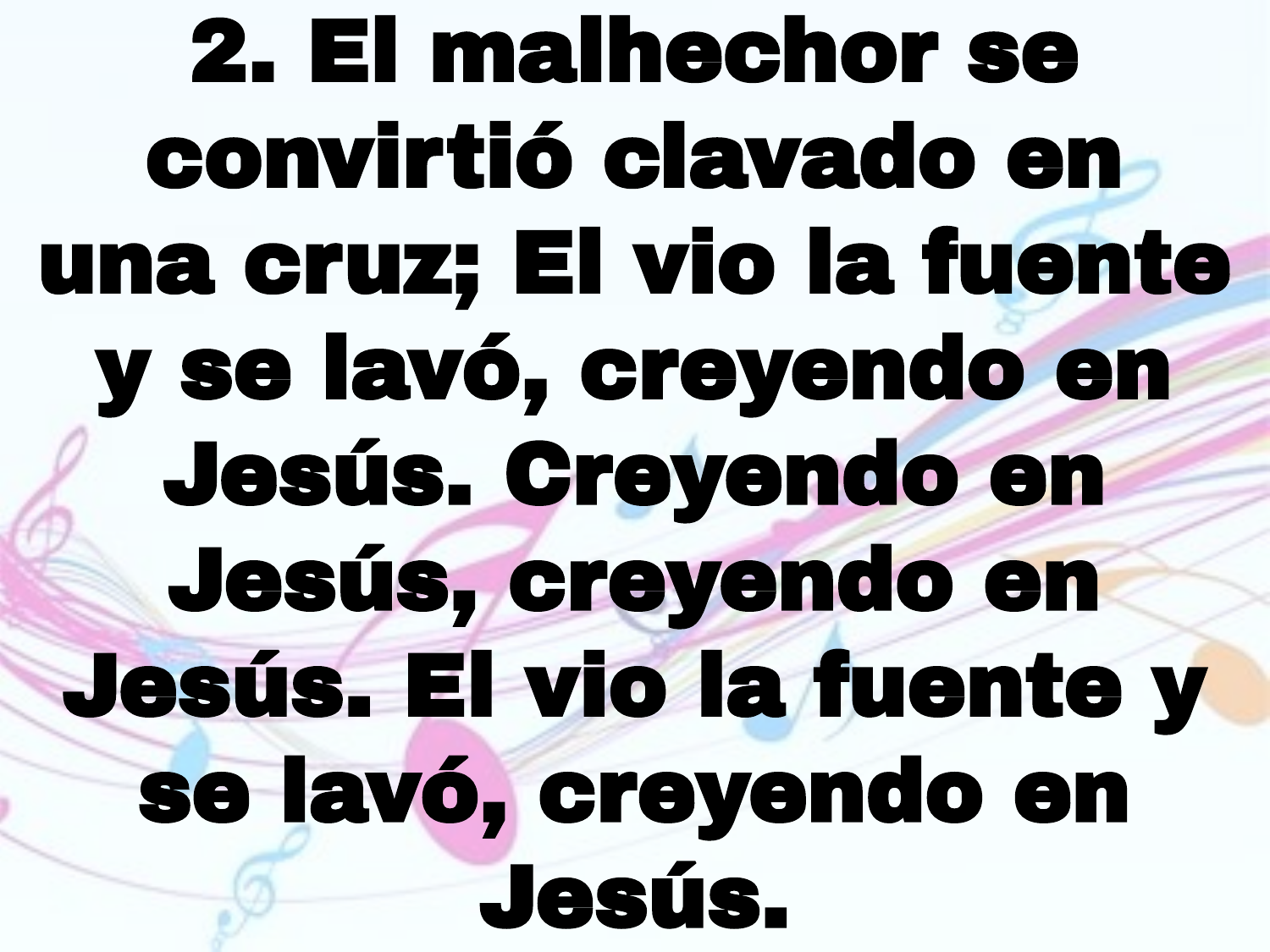

2. El malhechor se convirtió clavado en
una cruz; El vio la fuente y se lavó, creyendo en
Jesús. Creyendo en Jesús, creyendo en Jesús. El vio la fuente y se lavó, creyendo en
Jesús.